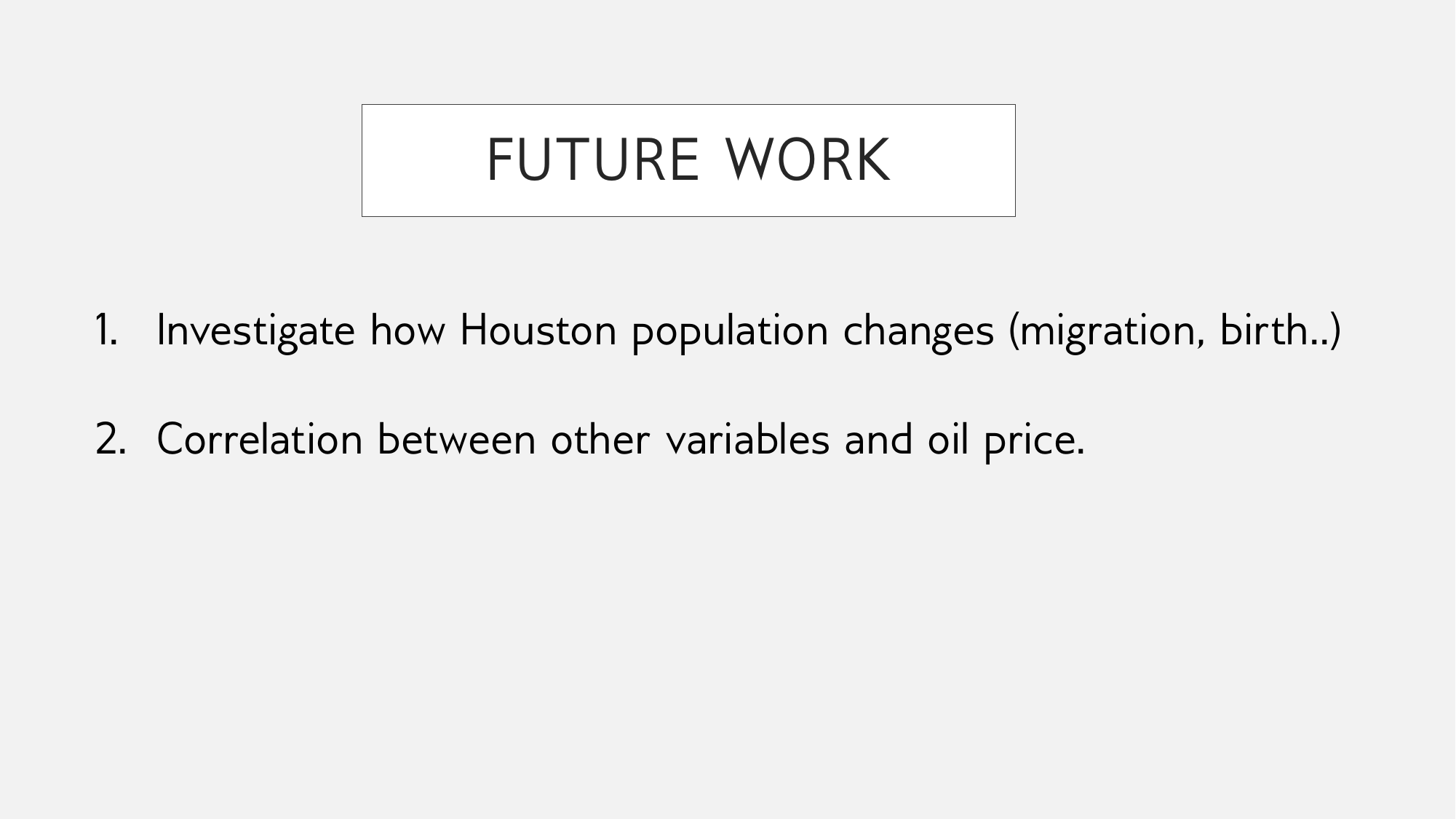

Future Work
Investigate how Houston population changes (migration, birth..)

Correlation between other variables and oil price.